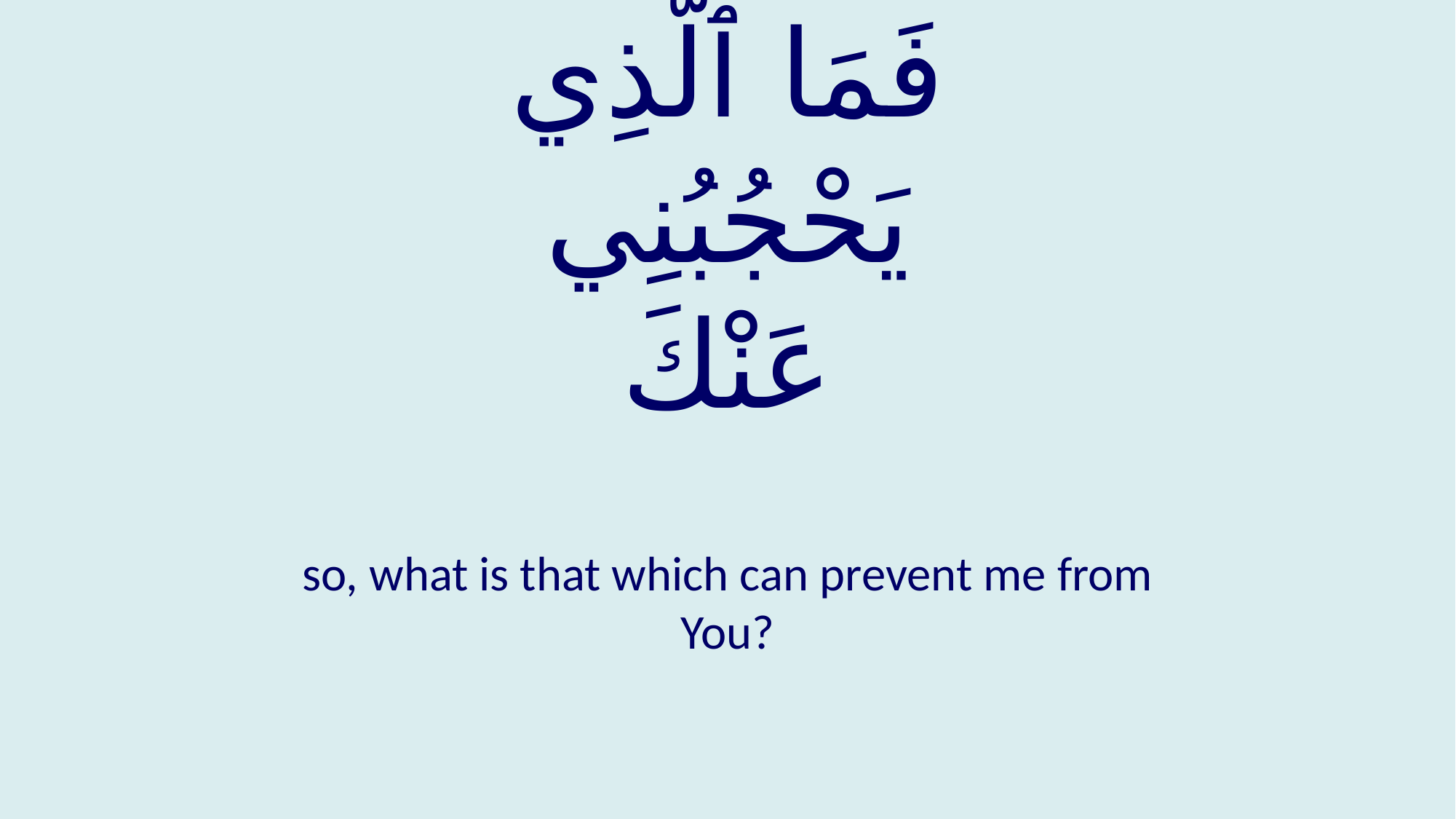

# فَمَا ٱلَّذِي يَحْجُبُنِي عَنْكَ
so, what is that which can prevent me from You?